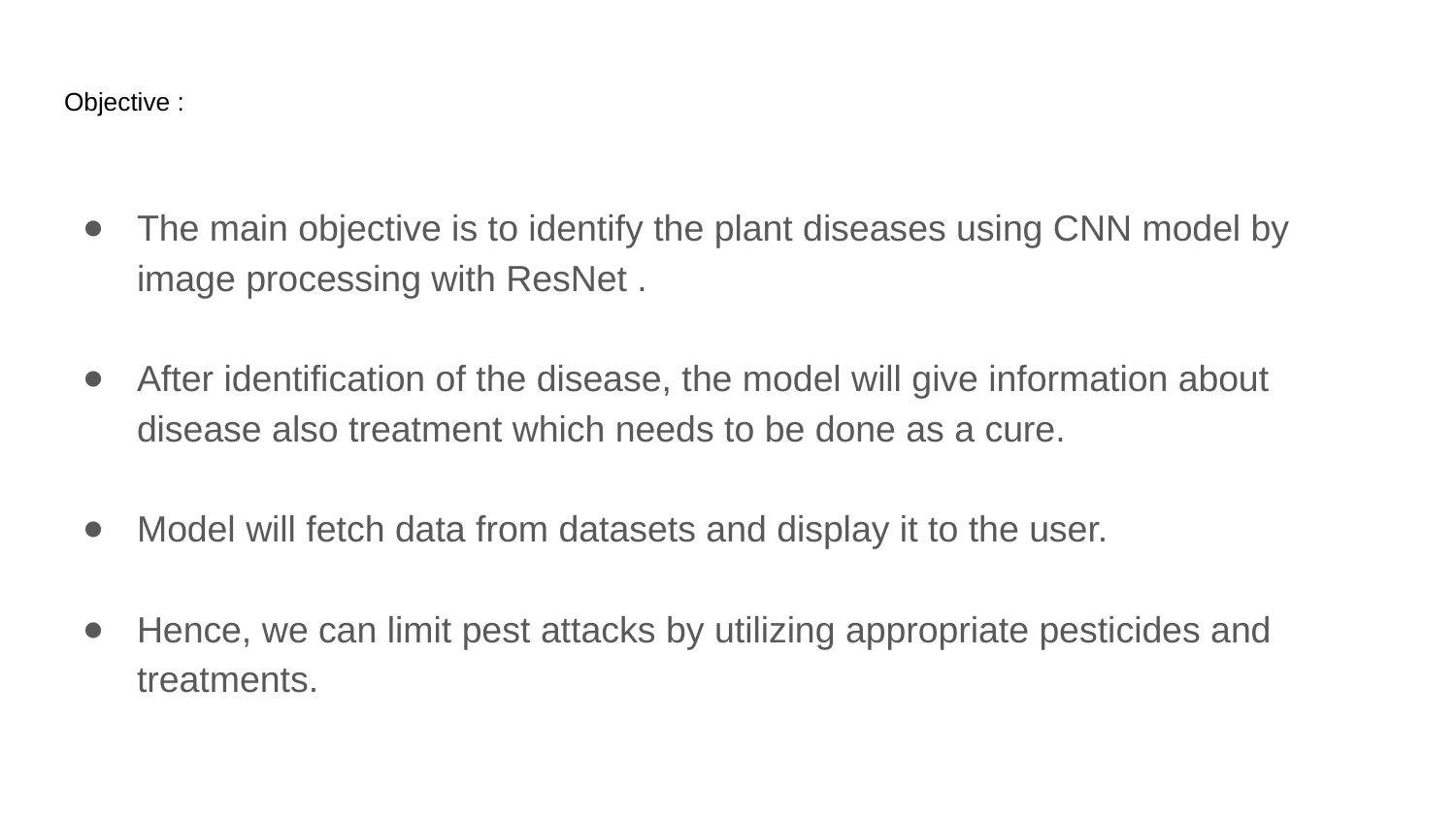

# Objective :
The main objective is to identify the plant diseases using CNN model by image processing with ResNet .

After identification of the disease, the model will give information about disease also treatment which needs to be done as a cure.

Model will fetch data from datasets and display it to the user.

Hence, we can limit pest attacks by utilizing appropriate pesticides and treatments.